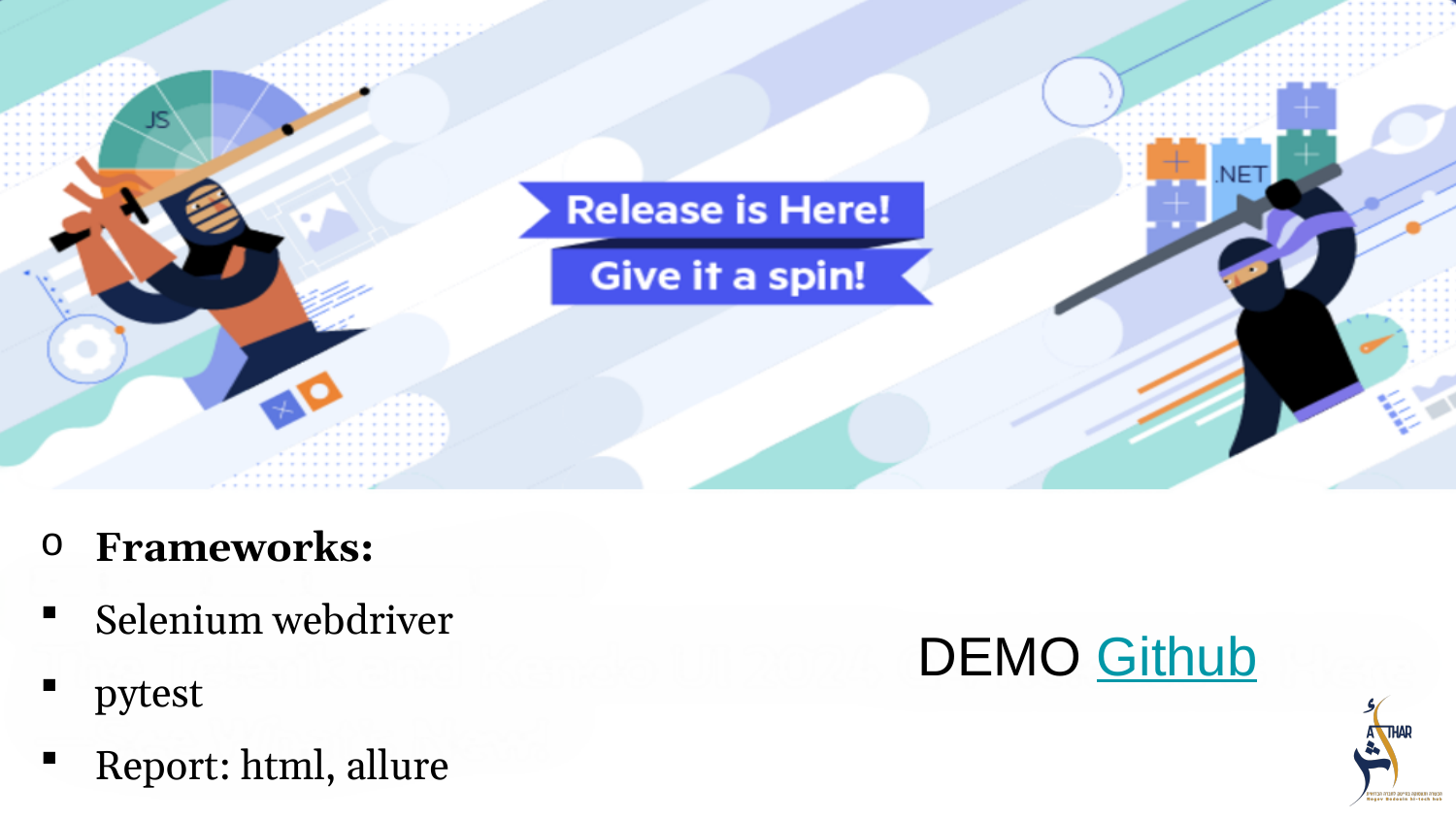

Frameworks:
Selenium webdriver
pytest
Report: html, allure
DEMO Github